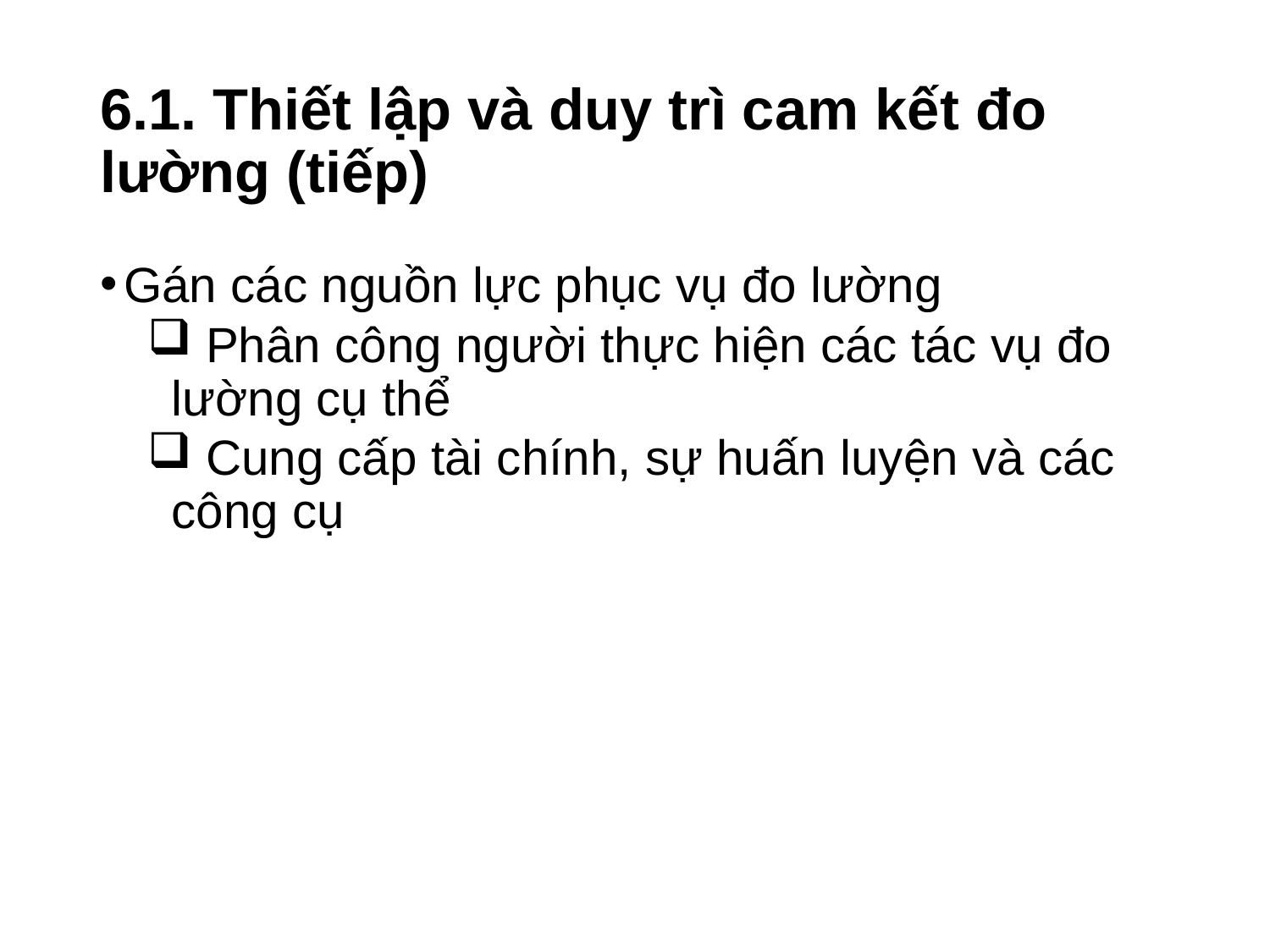

# 6.1. Thiết lập và duy trì cam kết đo lường (tiếp)
Gán các nguồn lực phục vụ đo lường
 Phân công người thực hiện các tác vụ đo lường cụ thể
 Cung cấp tài chính, sự huấn luyện và các công cụ